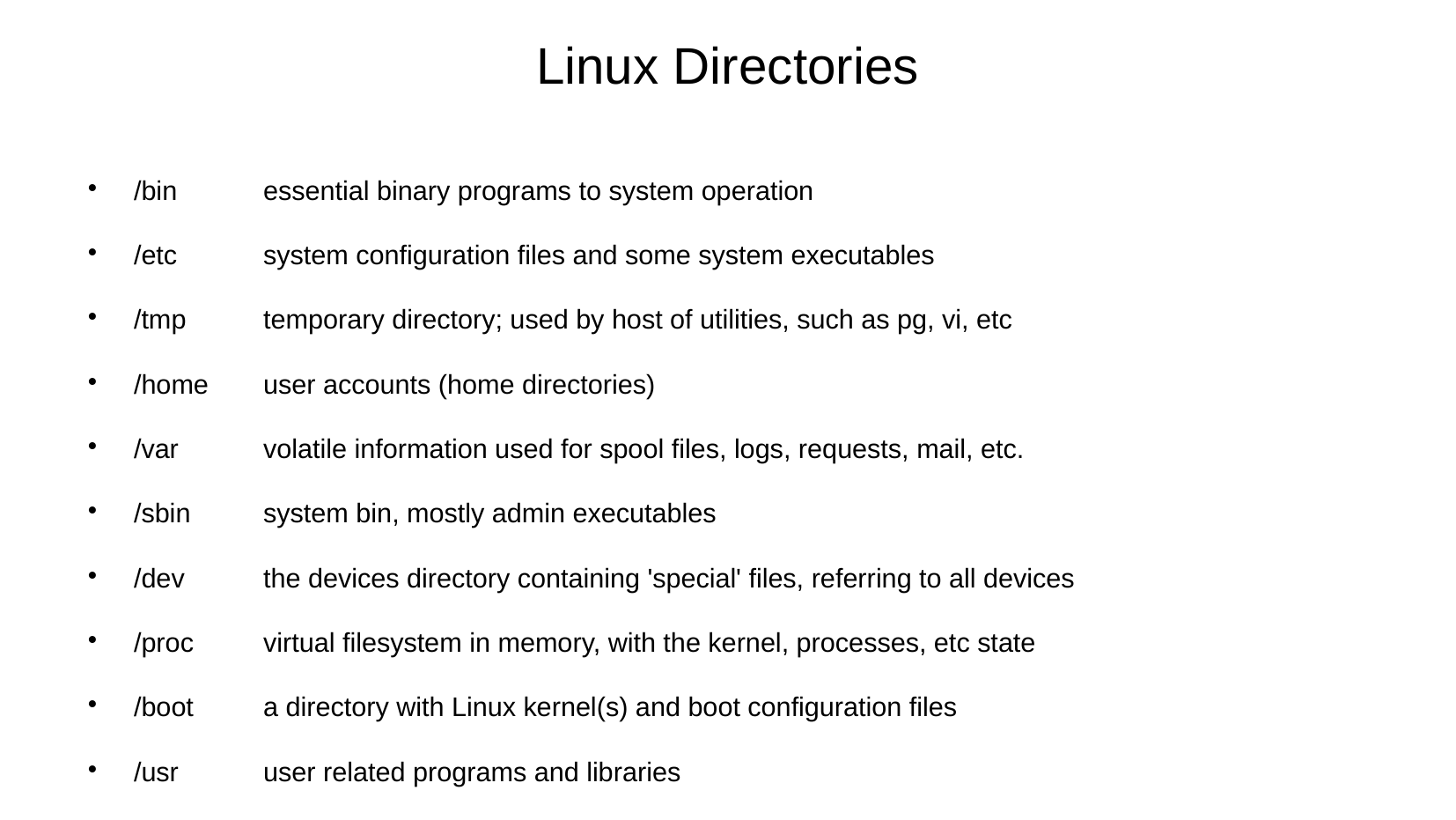

Linux Directories

/bin			essential binary programs to system operation

/etc			system configuration files and some system executables

/tmp			temporary directory; used by host of utilities, such as pg, vi, etc

/home 		user accounts (home directories)

/var			volatile information used for spool files, logs, requests, mail, etc.

/sbin			system bin, mostly admin executables

/dev			the devices directory containing 'special' files, referring to all devices

/proc			virtual filesystem in memory, with the kernel, processes, etc state

/boot			a directory with Linux kernel(s) and boot configuration files

/usr			user related programs and libraries